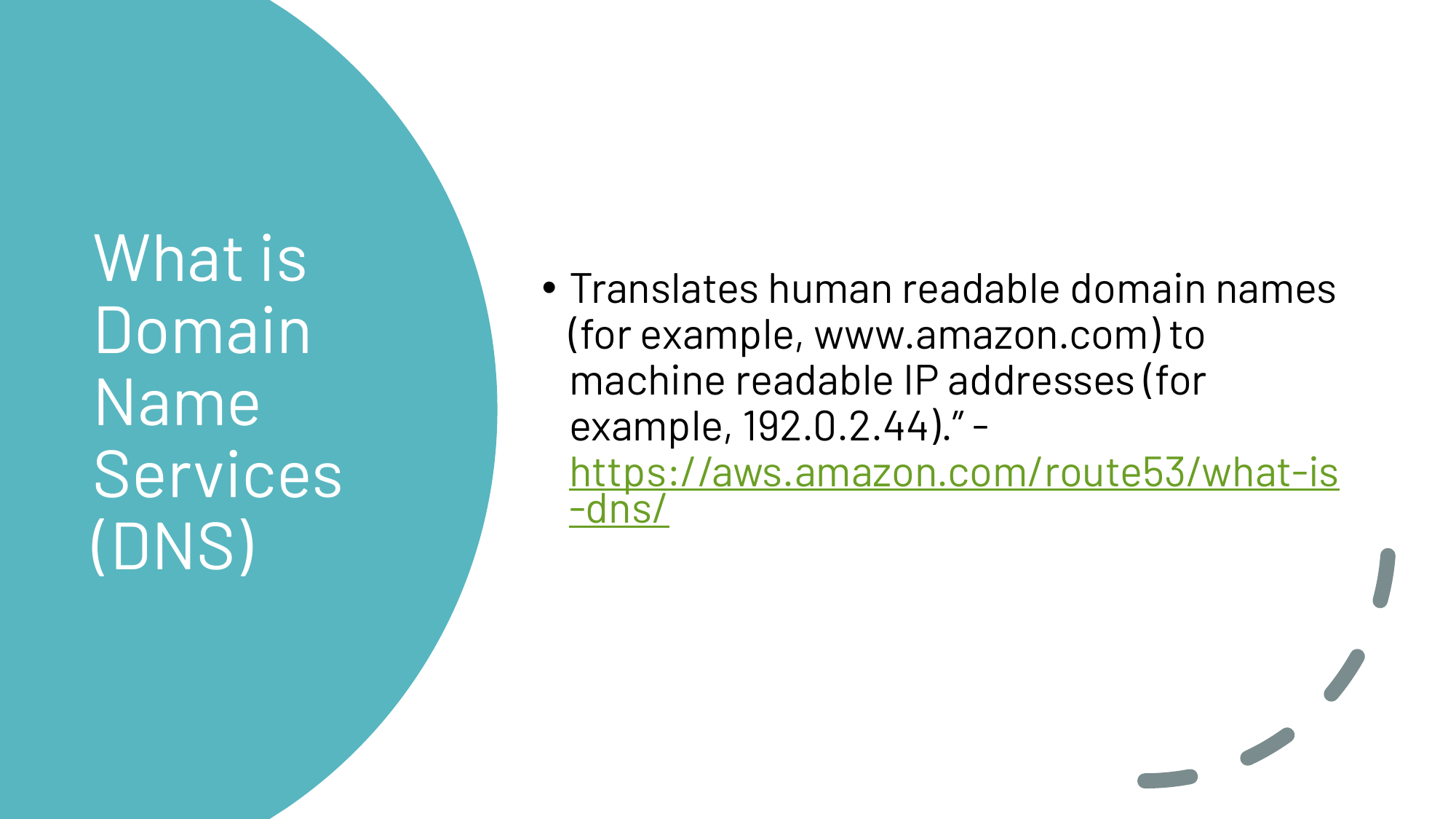

Translates human readable domain names (for example, www.amazon.com) to machine readable IP addresses (for example, 192.0.2.44).” -  https://aws.amazon.com/route53/what-is-dns/
# What is Domain Name Services (DNS)